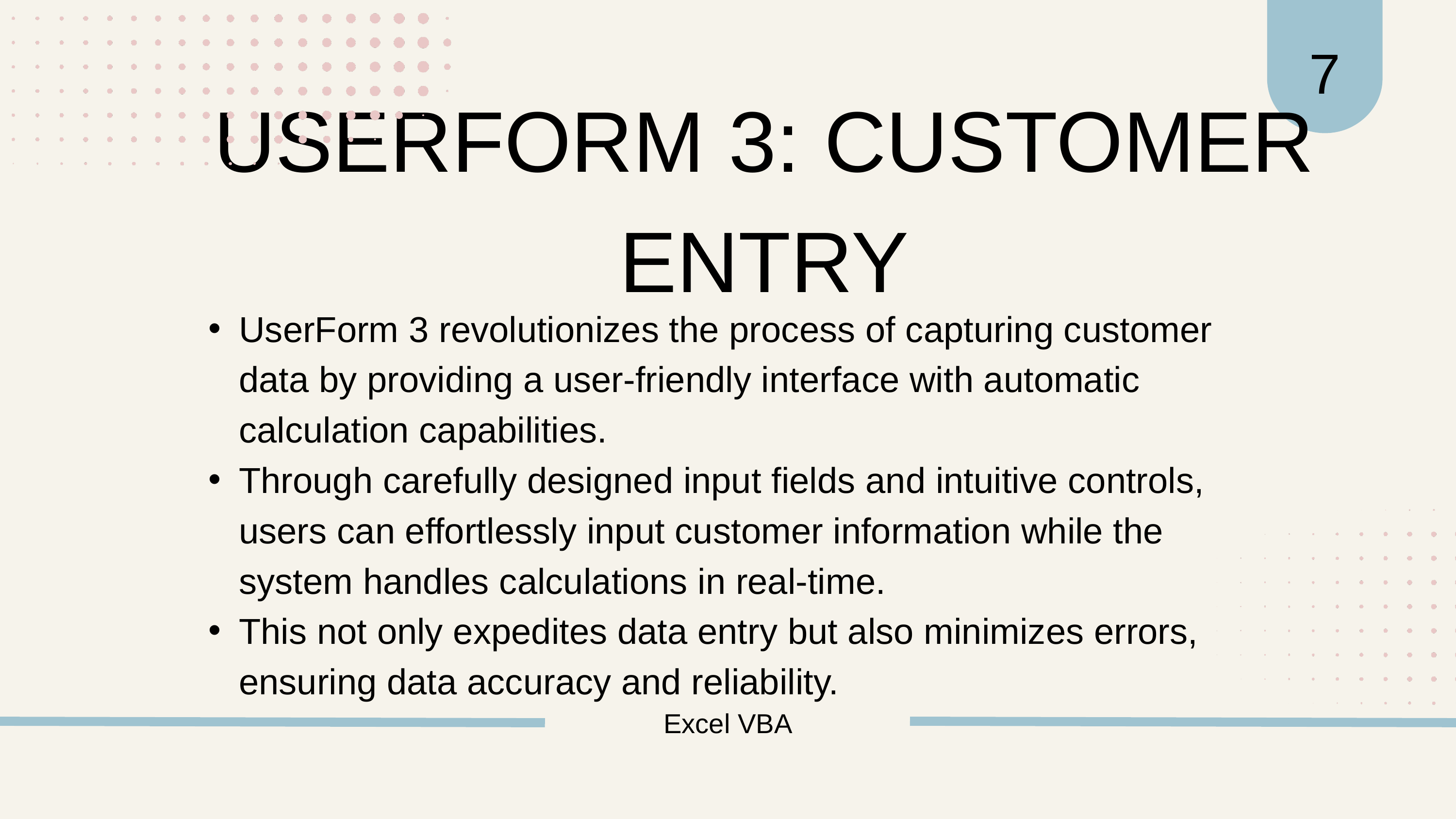

7

USERFORM 3: CUSTOMER ENTRY
UserForm 3 revolutionizes the process of capturing customer data by providing a user-friendly interface with automatic calculation capabilities.
Through carefully designed input fields and intuitive controls, users can effortlessly input customer information while the system handles calculations in real-time.
This not only expedites data entry but also minimizes errors, ensuring data accuracy and reliability.

Excel VBA